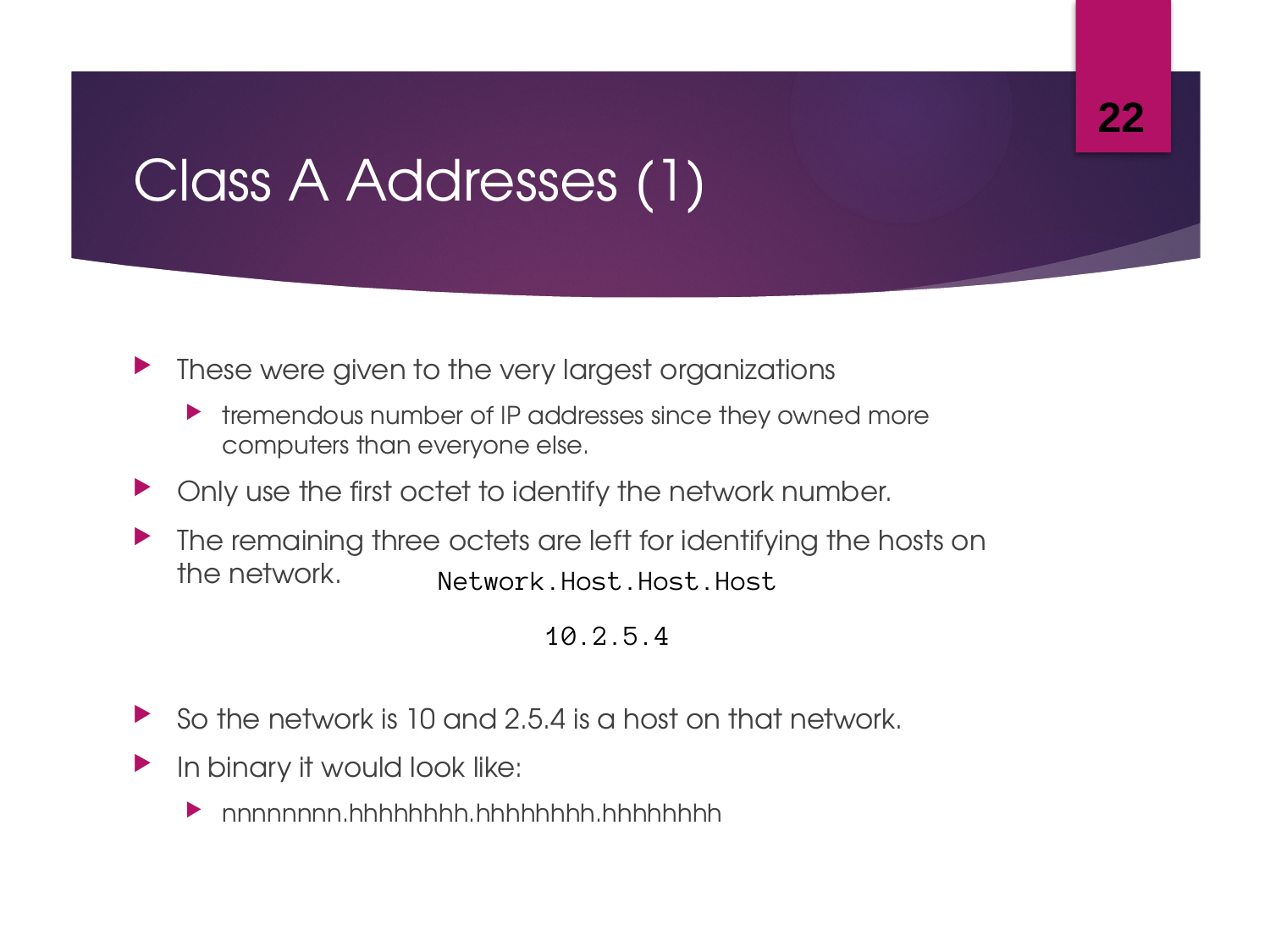

22
# Class A Addresses (1)
These were given to the very largest organizations
tremendous number of IP addresses since they owned more computers than everyone else.
Only use the first octet to identify the network number.
The remaining three octets are left for identifying the hosts on the network.

So the network is 10 and 2.5.4 is a host on that network.
In binary it would look like:
nnnnnnnn.hhhhhhhh.hhhhhhhh.hhhhhhhh

| Network.Host.Host.Host |
| --- |
| 10.2.5.4 |